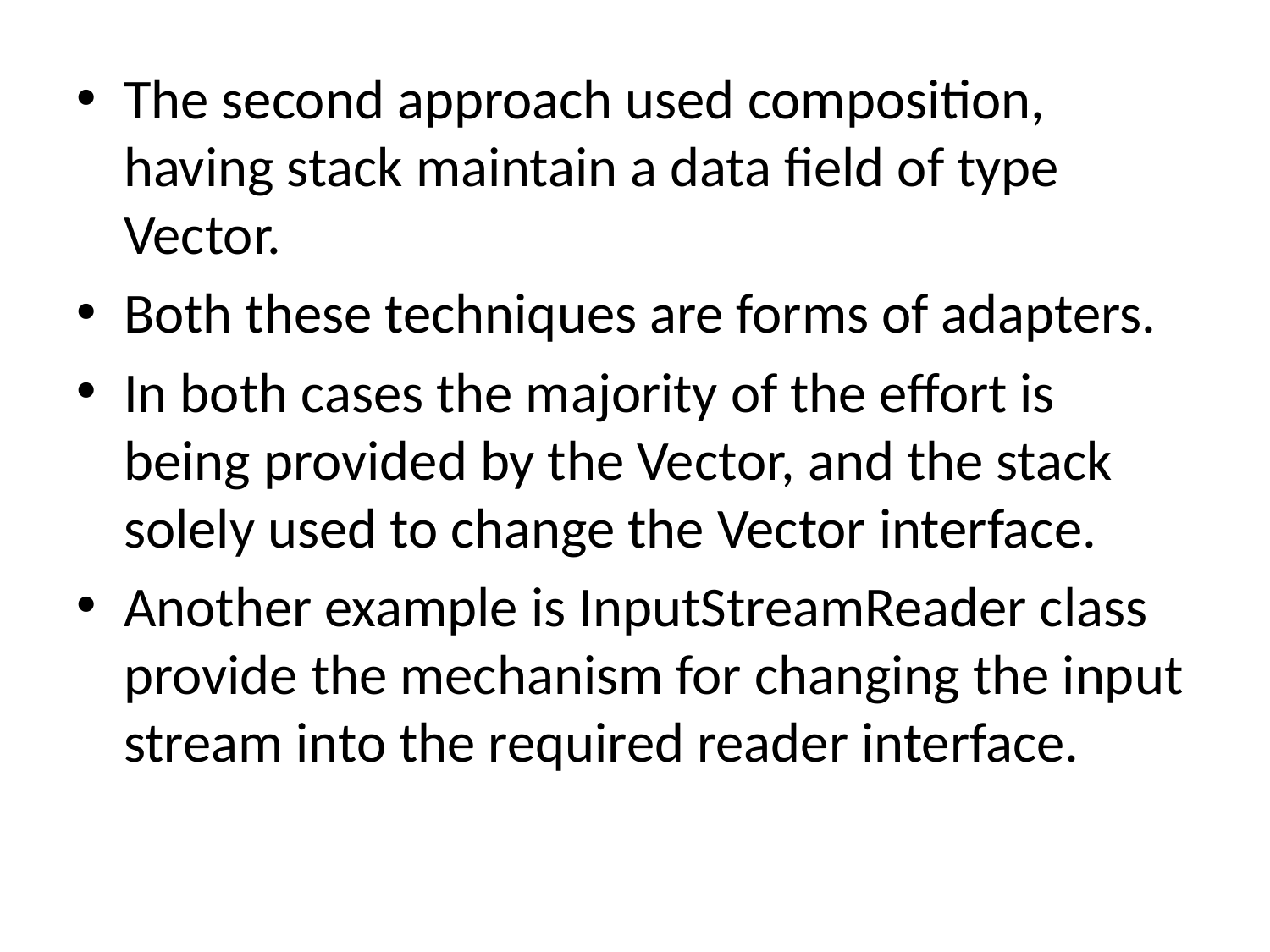

The second approach used composition, having stack maintain a data field of type Vector.
Both these techniques are forms of adapters.
In both cases the majority of the effort is being provided by the Vector, and the stack solely used to change the Vector interface.
Another example is InputStreamReader class provide the mechanism for changing the input stream into the required reader interface.